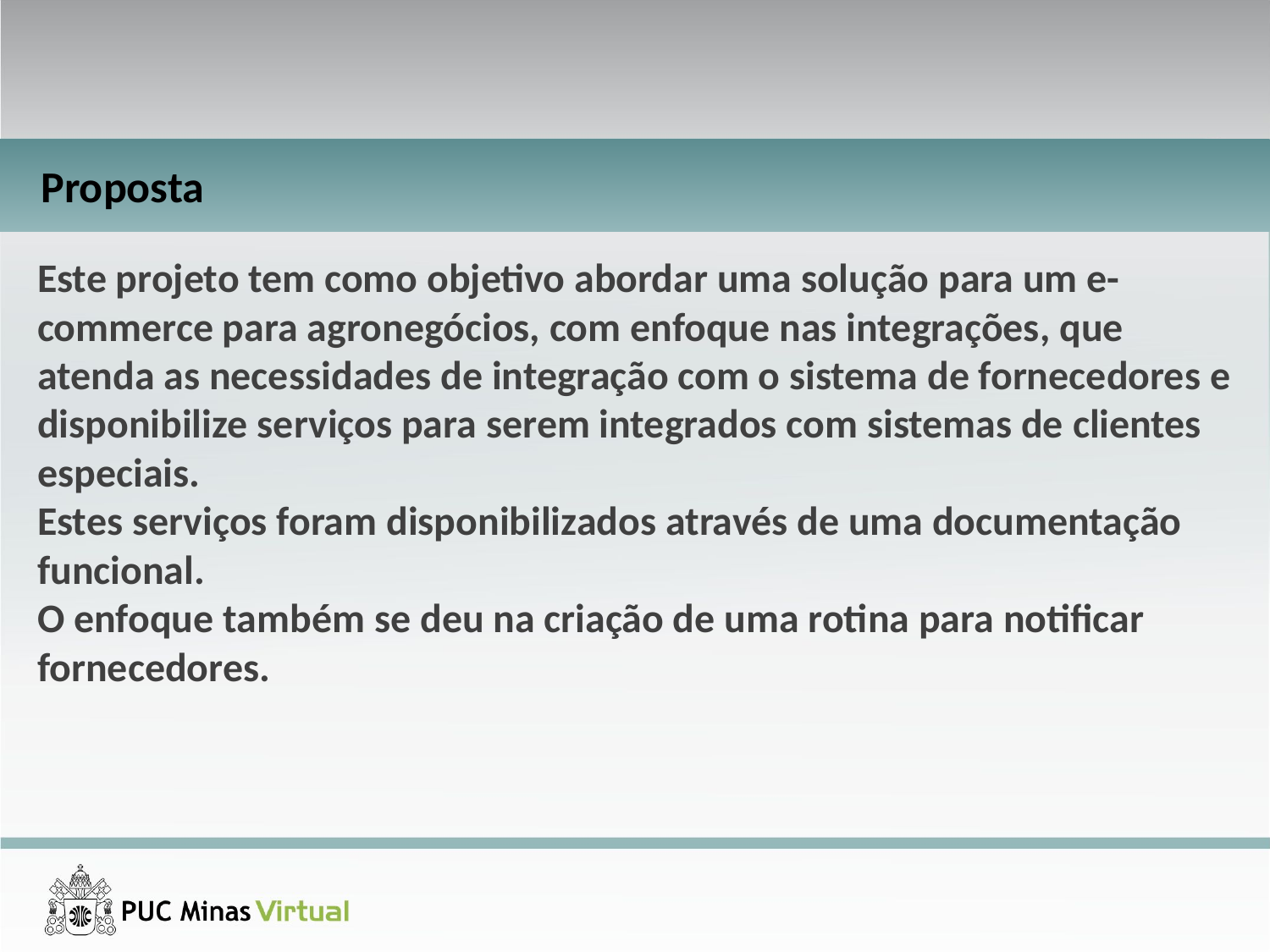

SISTEMA DE CONTROLE DE VENDAS E ESTOQUE PARA COMÉRCIO  DE PRODUTOS AGROPECUÁRIOS

Proposta
Este projeto tem como objetivo abordar uma solução para um e-commerce para agronegócios, com enfoque nas integrações, que atenda as necessidades de integração com o sistema de fornecedores e disponibilize serviços para serem integrados com sistemas de clientes especiais.
Estes serviços foram disponibilizados através de uma documentação funcional.
O enfoque também se deu na criação de uma rotina para notificar fornecedores.